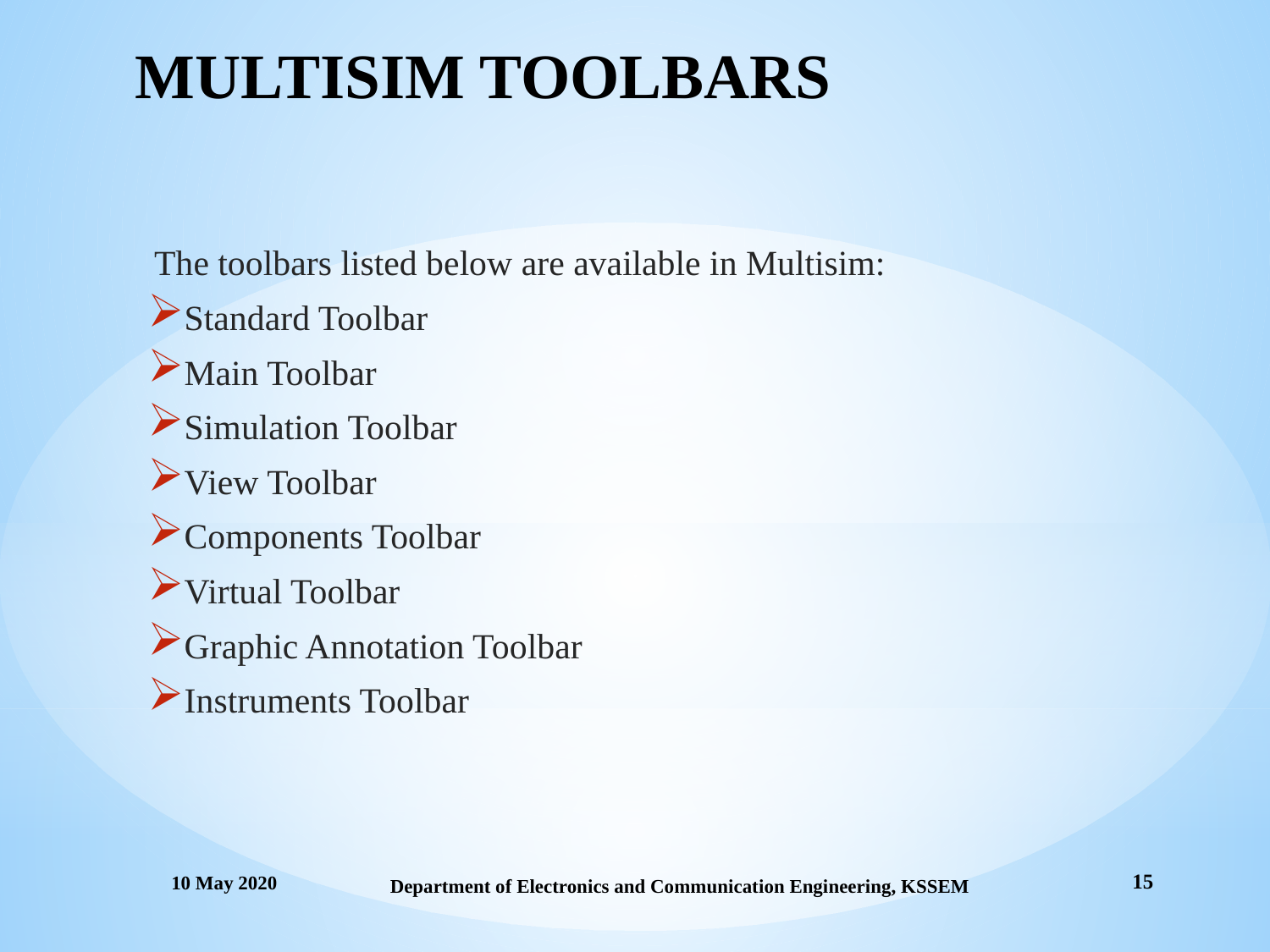

# MULTISIM TOOLBARS
The toolbars listed below are available in Multisim:
Standard Toolbar
Main Toolbar
Simulation Toolbar
View Toolbar
Components Toolbar
Virtual Toolbar
Graphic Annotation Toolbar
Instruments Toolbar
15
10 May 2020
Department of Electronics and Communication Engineering, KSSEM